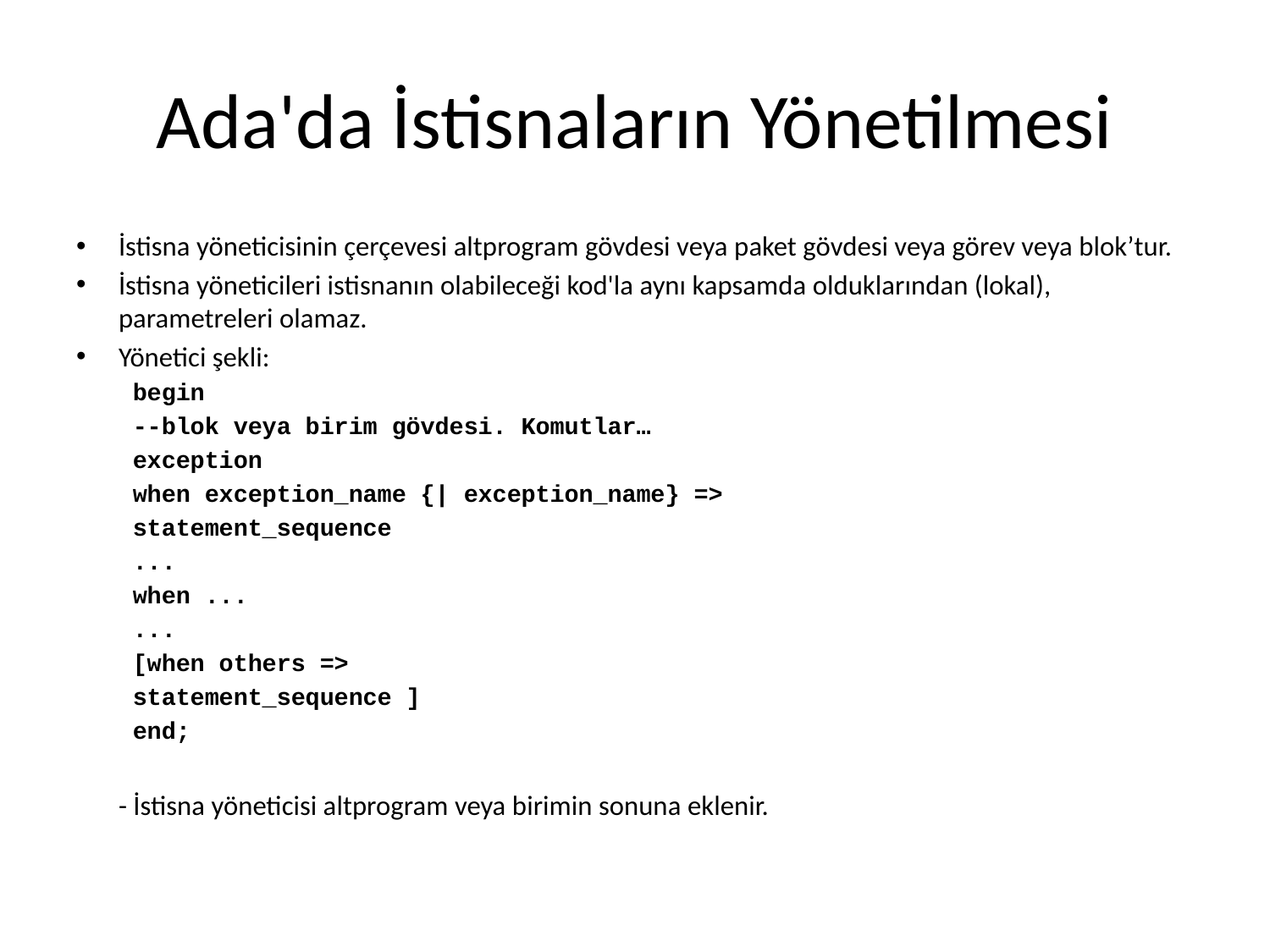

# Ada'da İstisnaların Yönetilmesi
İstisna yöneticisinin çerçevesi altprogram gövdesi veya paket gövdesi veya görev veya blok’tur.
İstisna yöneticileri istisnanın olabileceği kod'la aynı kapsamda olduklarından (lokal), parametreleri olamaz.
Yönetici şekli:
begin
--blok veya birim gövdesi. Komutlar…
exception
when exception_name {| exception_name} =>
statement_sequence
...
when ...
...
[when others =>
statement_sequence ]
end;

	- İstisna yöneticisi altprogram veya birimin sonuna eklenir.